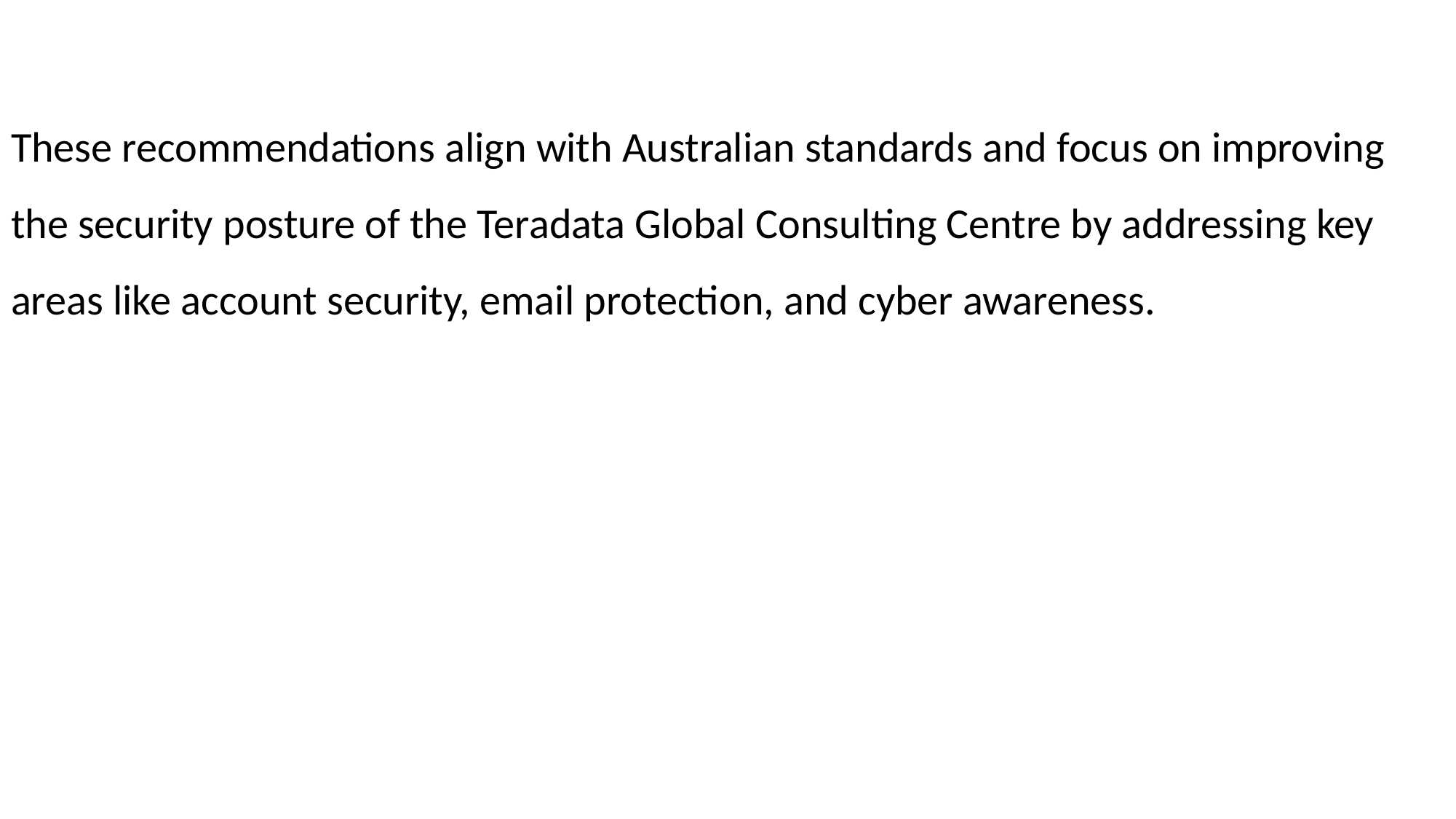

These recommendations align with Australian standards and focus on improving the security posture of the Teradata Global Consulting Centre by addressing key areas like account security, email protection, and cyber awareness.